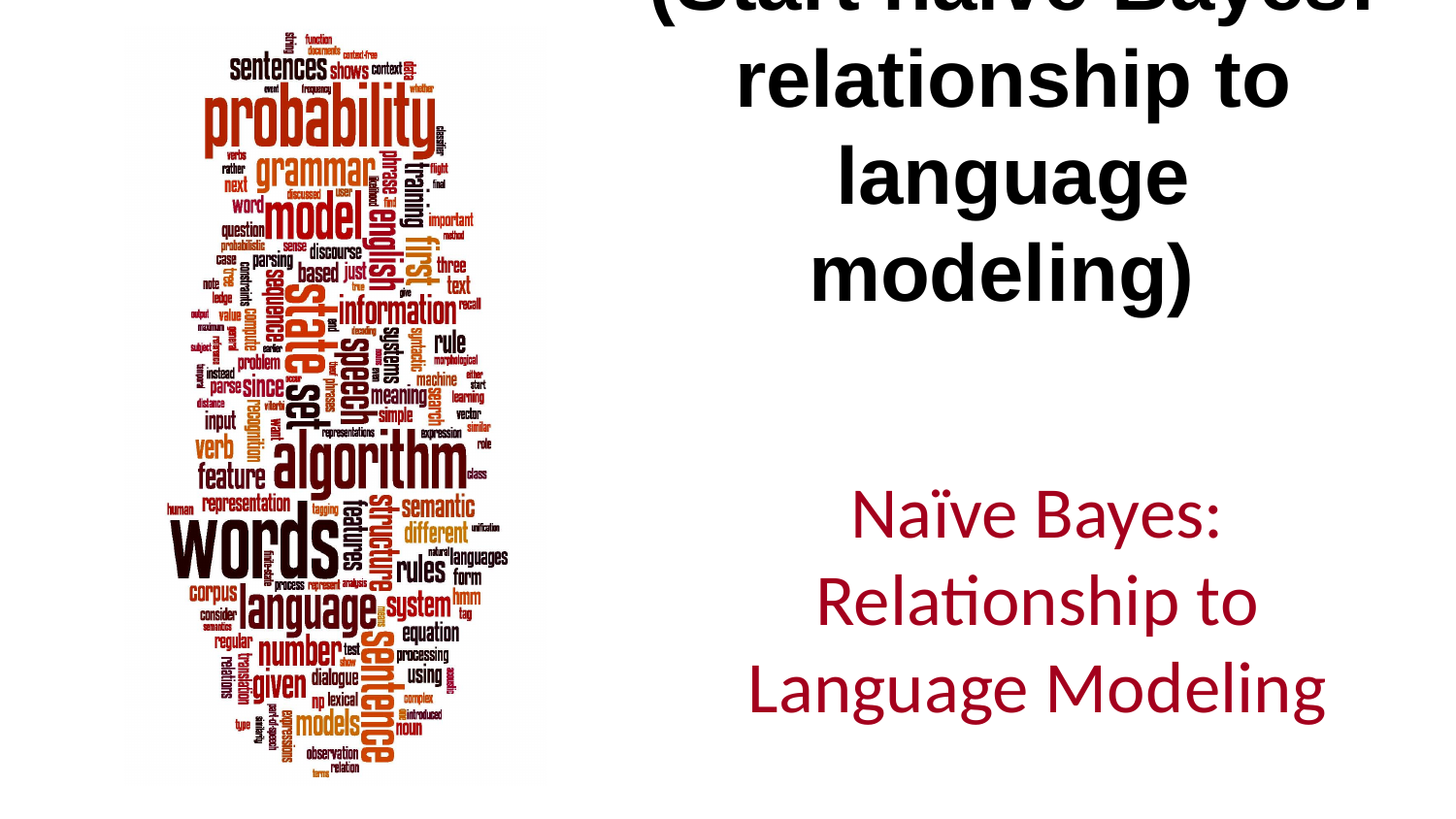

# Text Classification and Naïve Bayes (Start naïve Bayes: relationship to language modeling)
Naïve Bayes: Relationship to Language Modeling